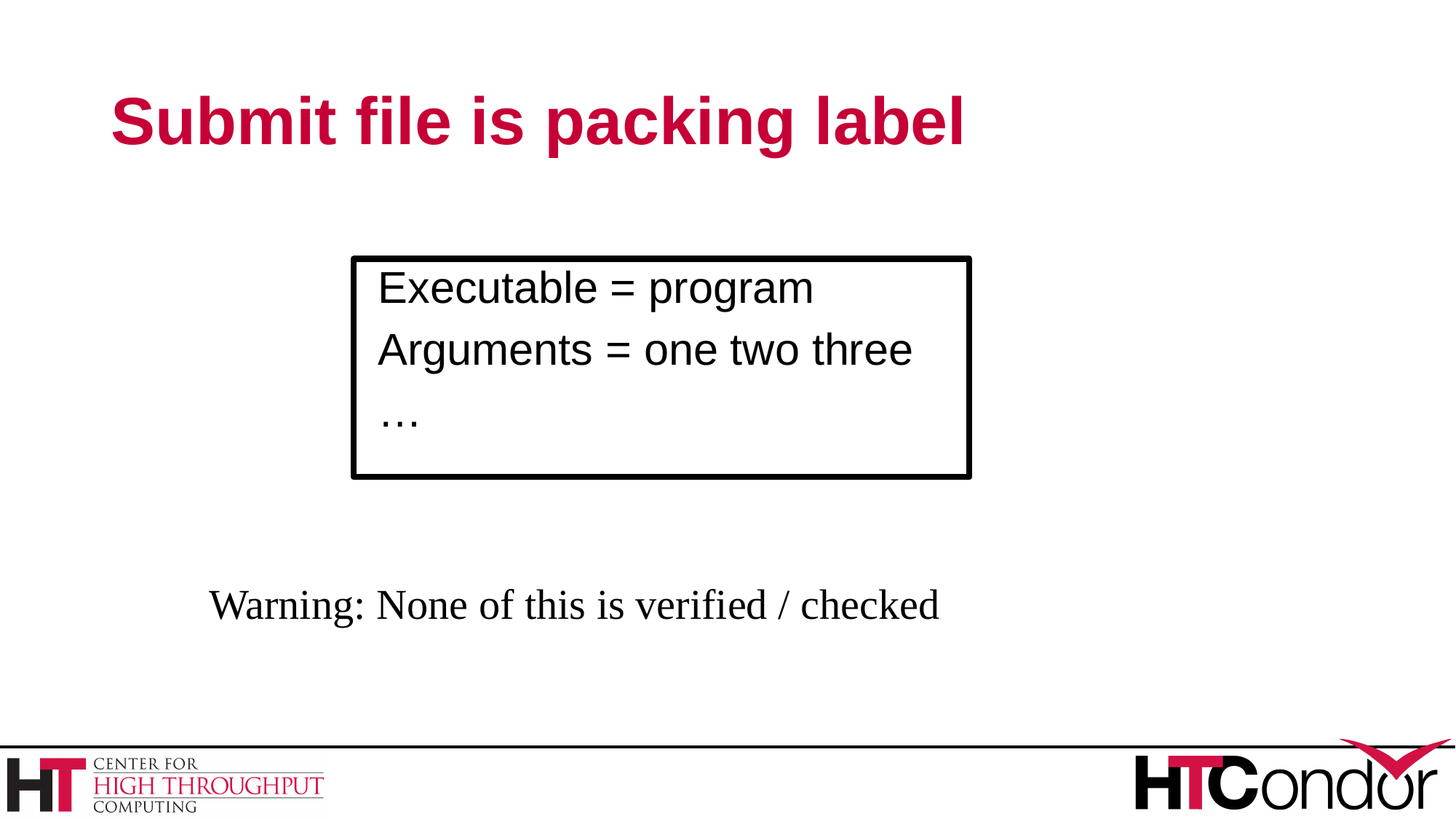

# Submit file is packing label
Executable = program
Arguments = one two three
…
Warning: None of this is verified / checked